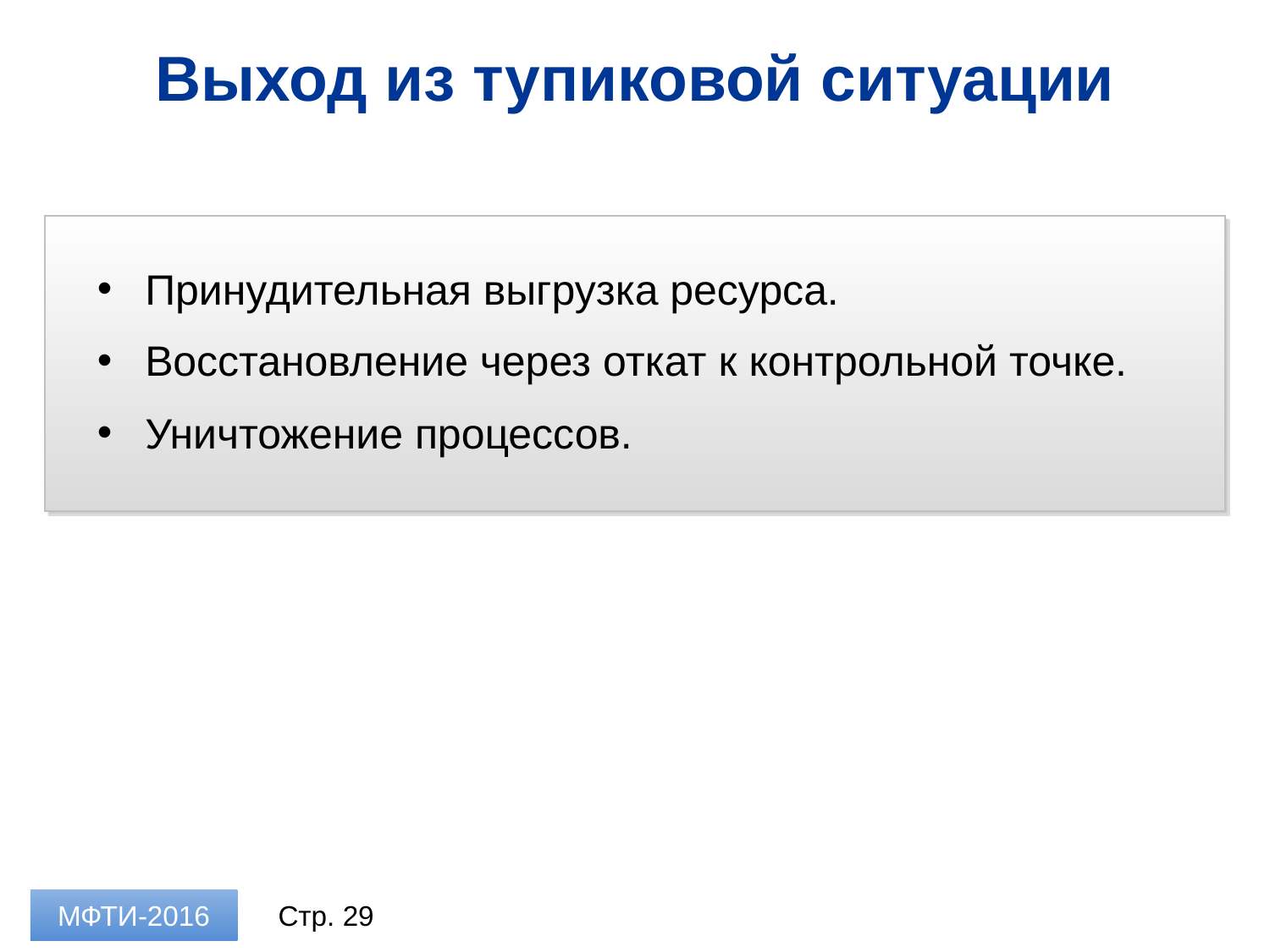

Выход из тупиковой ситуации

Принудительная выгрузка ресурса.
Восстановление через откат к контрольной точке.
Уничтожение процессов.
МФТИ-2016
Стр. 29